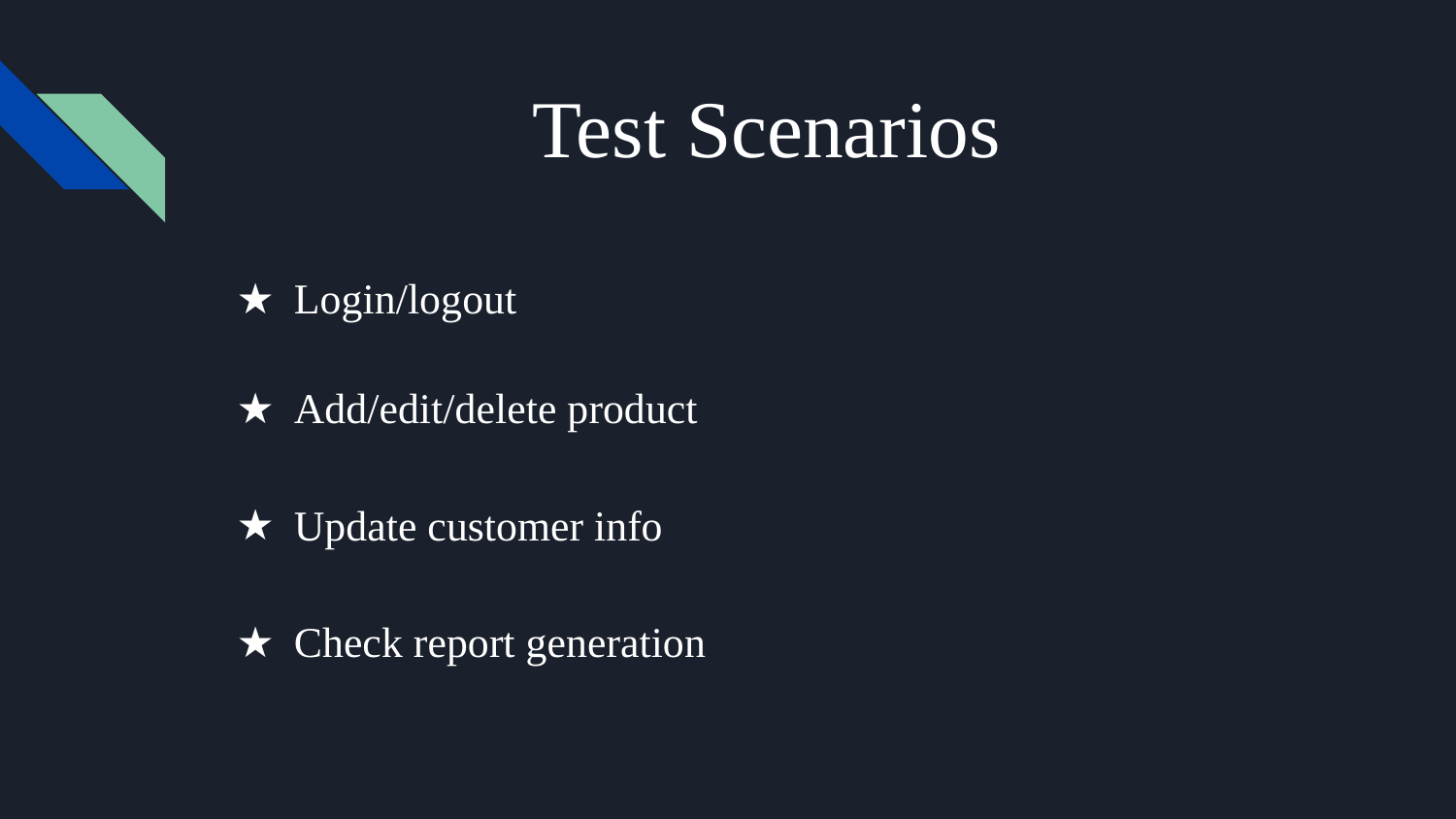

# Test Scenarios
Login/logout
Add/edit/delete product
Update customer info
Check report generation